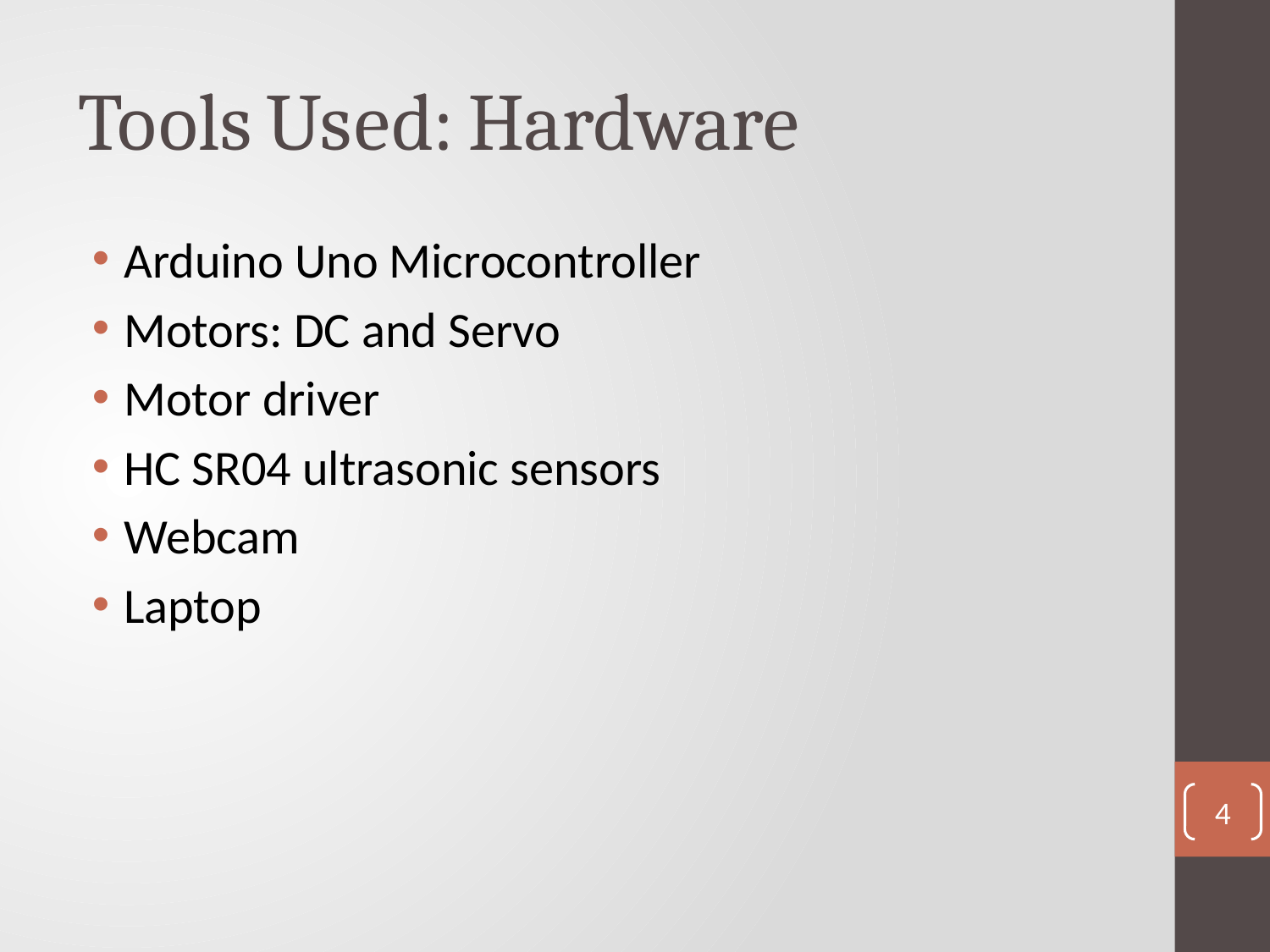

# Tools Used: Hardware
Arduino Uno Microcontroller
Motors: DC and Servo
Motor driver
HC SR04 ultrasonic sensors
Webcam
Laptop

4